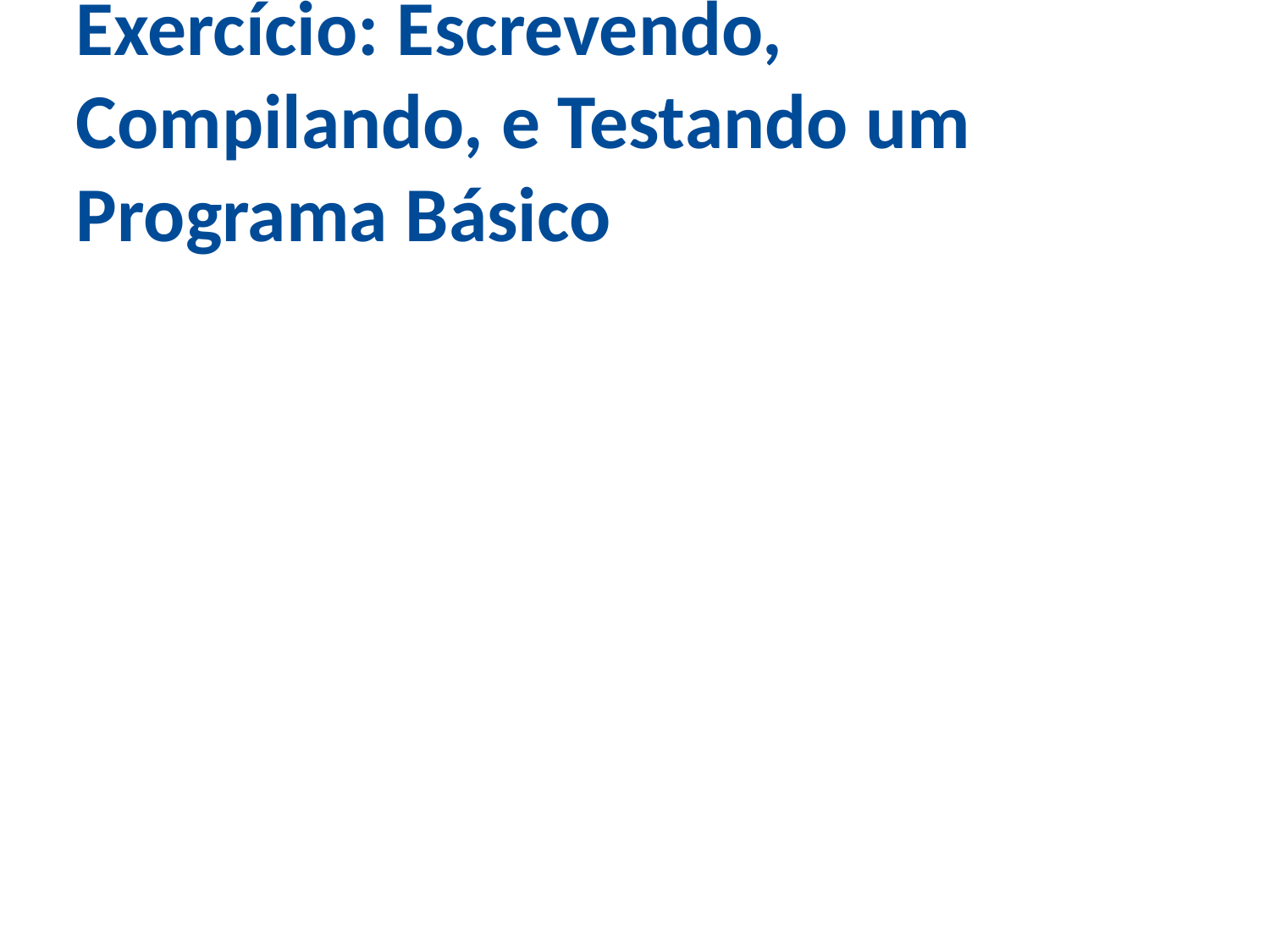

Exercício: Escrevendo, Compilando, e Testando um Programa Básico